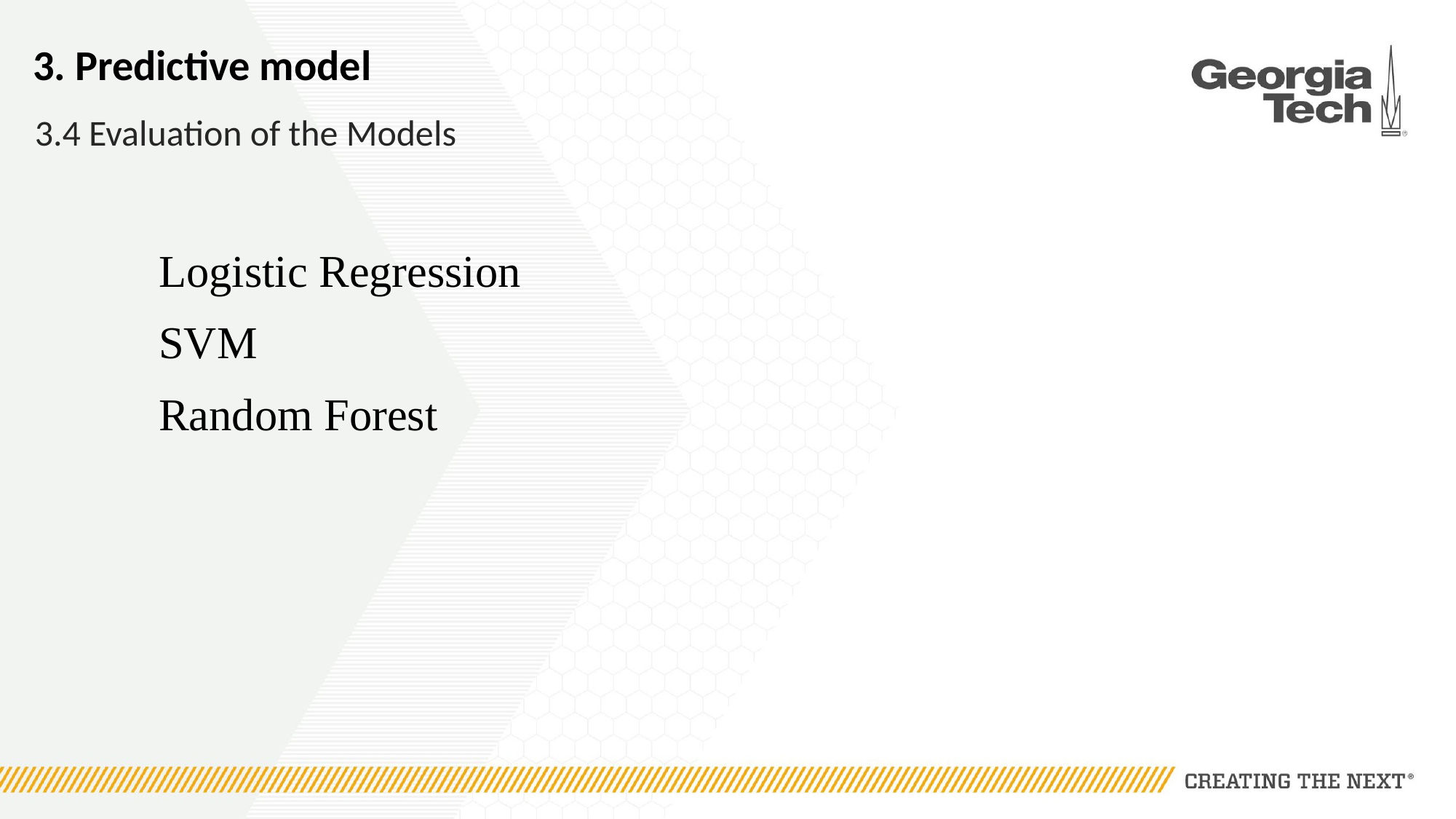

# 3. Predictive model
3.4 Evaluation of the Models
Logistic Regression
SVM
Random Forest